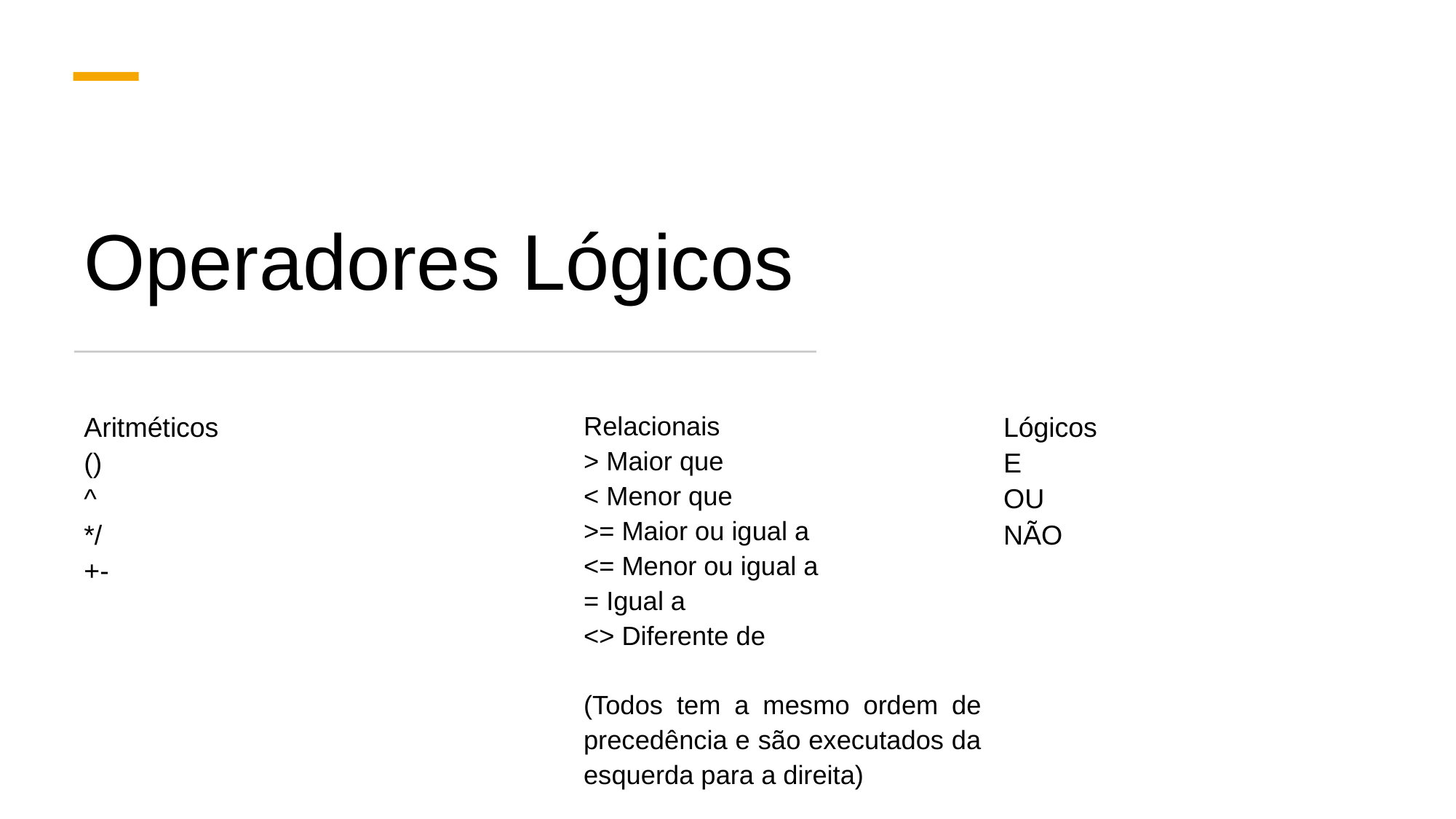

# Operadores Lógicos
Aritméticos
()
^
*/
+-
Relacionais
> Maior que
< Menor que
>= Maior ou igual a
<= Menor ou igual a
= Igual a
<> Diferente de

(Todos tem a mesmo ordem de precedência e são executados da esquerda para a direita)
Lógicos
E
OU
NÃO